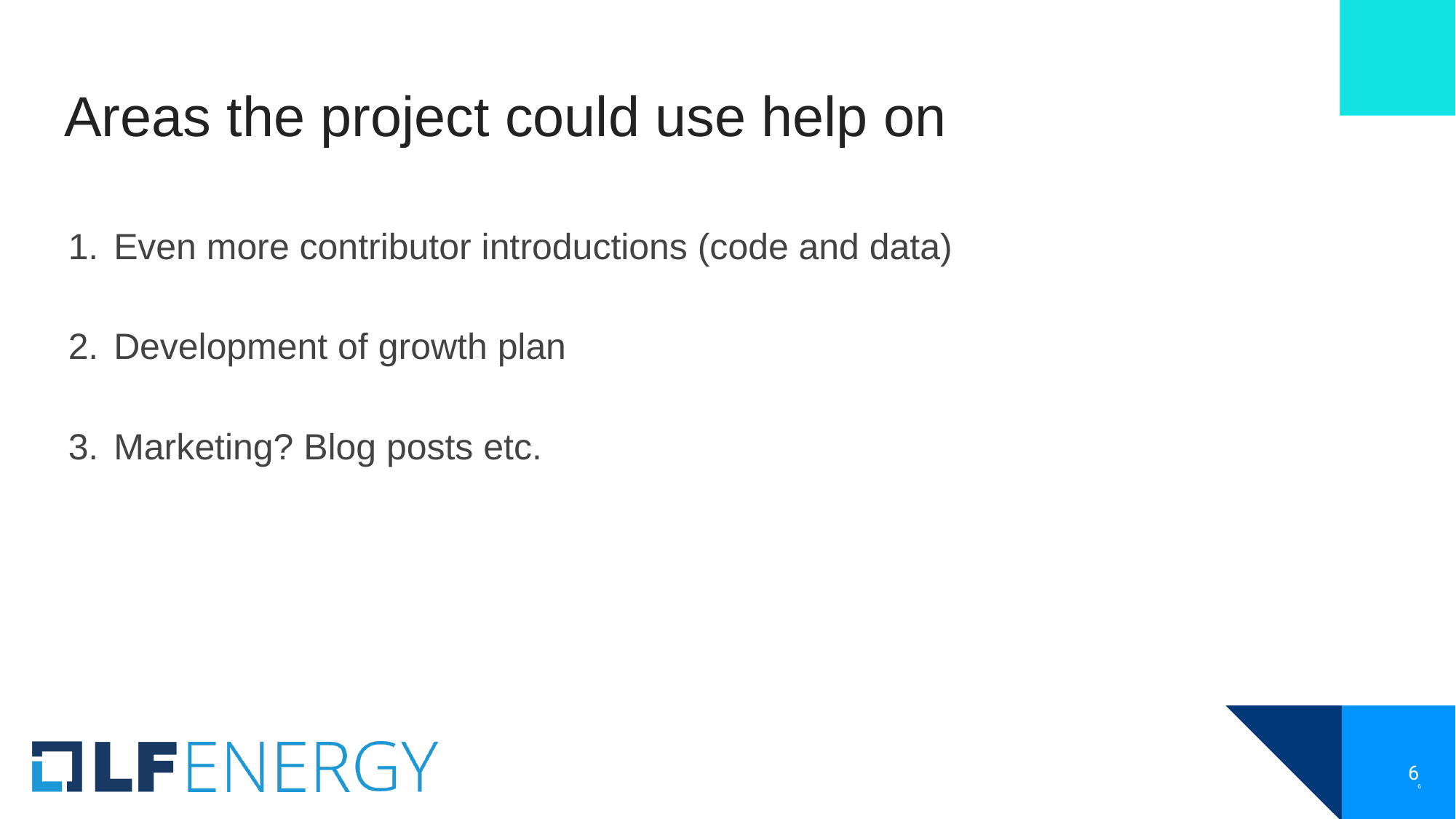

# Areas the project could use help on
Even more contributor introductions (code and data)

Development of growth plan

Marketing? Blog posts etc.
6
6